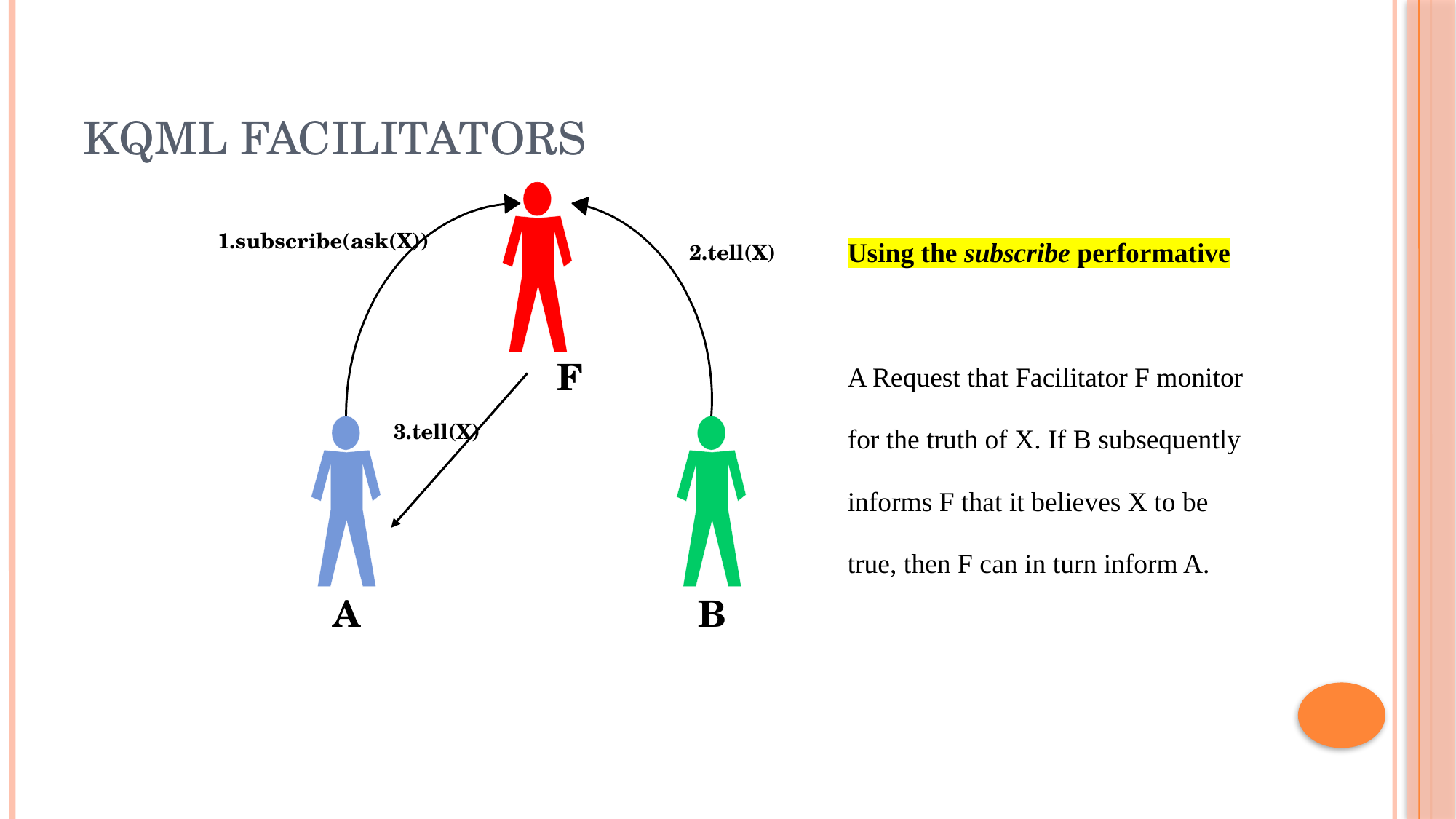

# KQML Facilitators

Using the subscribe performative

A Request that Facilitator F monitor for the truth of X. If B subsequently informs F that it believes X to be true, then F can in turn inform A.

1.subscribe(ask(X))
2.tell(X)
F

3.tell(X)
A
B